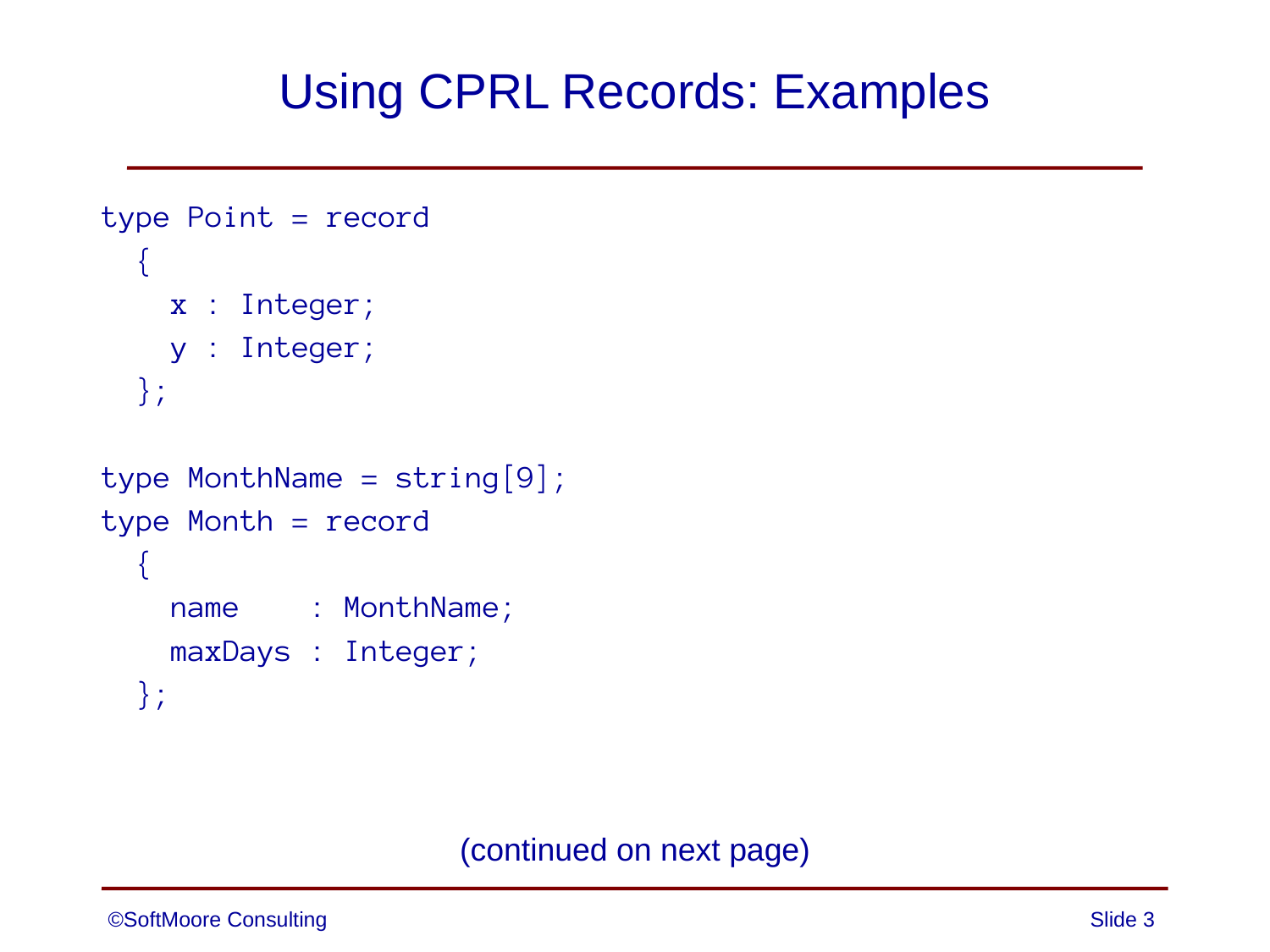

# Using CPRL Records: Examples
type Point = record
  {
    x : Integer;
    y : Integer;
  };

type MonthName = string[9];
type Month = record
  {
    name    : MonthName;
    maxDays : Integer;
  };

(continued on next page)
©SoftMoore Consulting
Slide 3